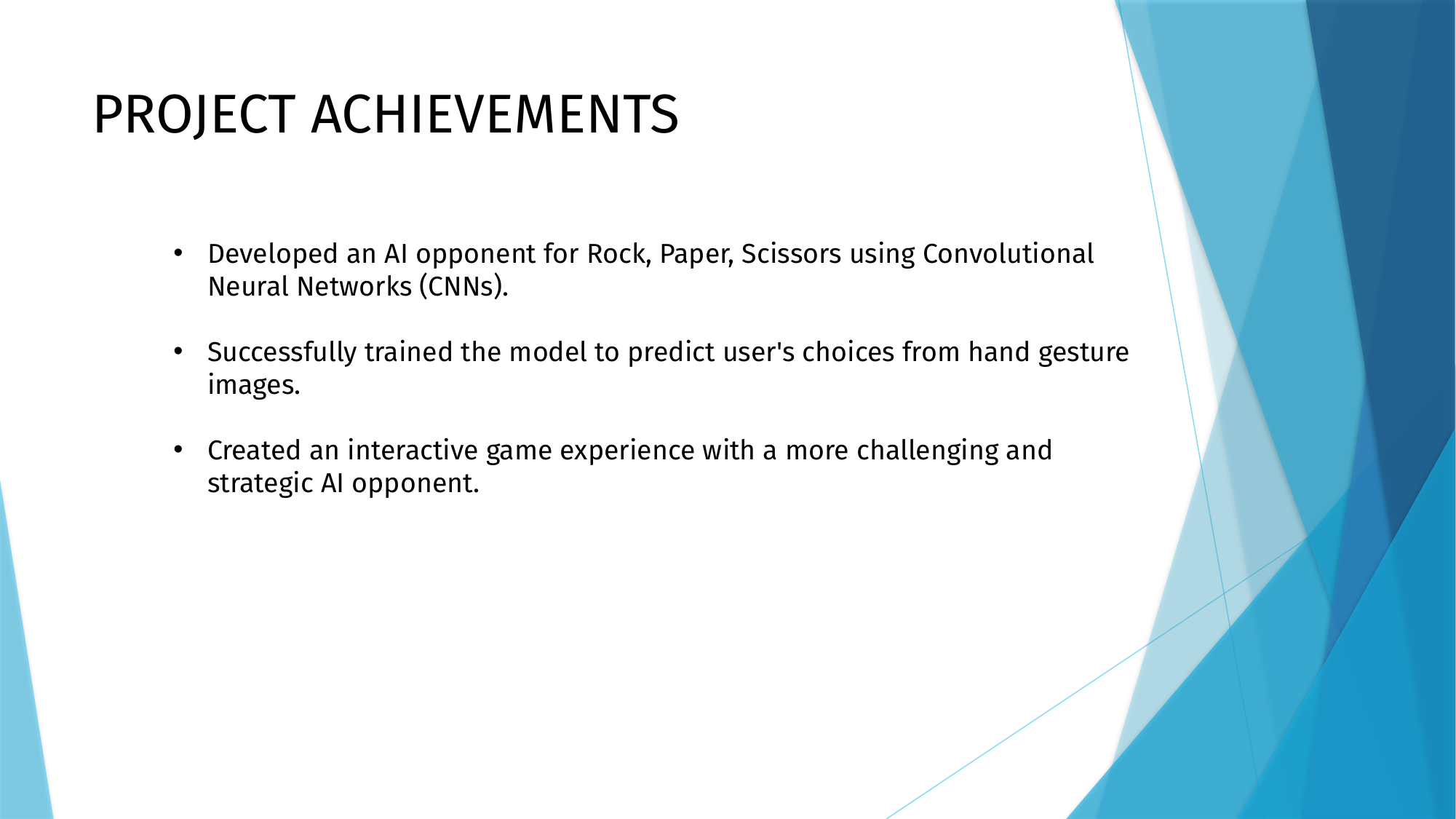

# PROJECT ACHIEVEMENTS
Developed an AI opponent for Rock, Paper, Scissors using Convolutional Neural Networks (CNNs).

Successfully trained the model to predict user's choices from hand gesture images.

Created an interactive game experience with a more challenging and strategic AI opponent.